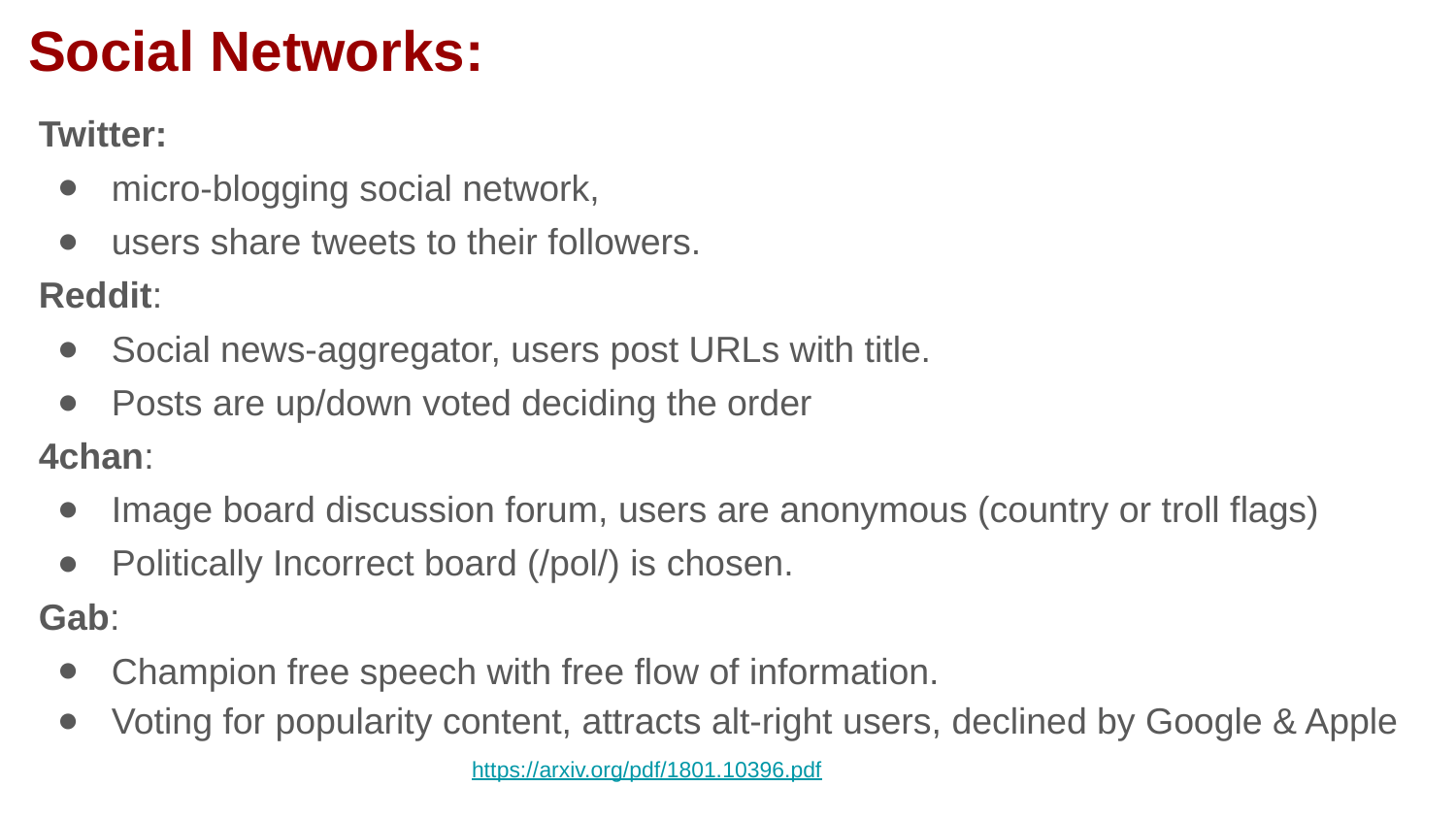

# Social Networks:
Twitter:
micro-blogging social network,
users share tweets to their followers.
Reddit:
Social news-aggregator, users post URLs with title.
Posts are up/down voted deciding the order
4chan:
Image board discussion forum, users are anonymous (country or troll flags)
Politically Incorrect board (/pol/) is chosen.
Gab:
Champion free speech with free flow of information.
Voting for popularity content, attracts alt-right users, declined by Google & Apple

https://arxiv.org/pdf/1801.10396.pdf